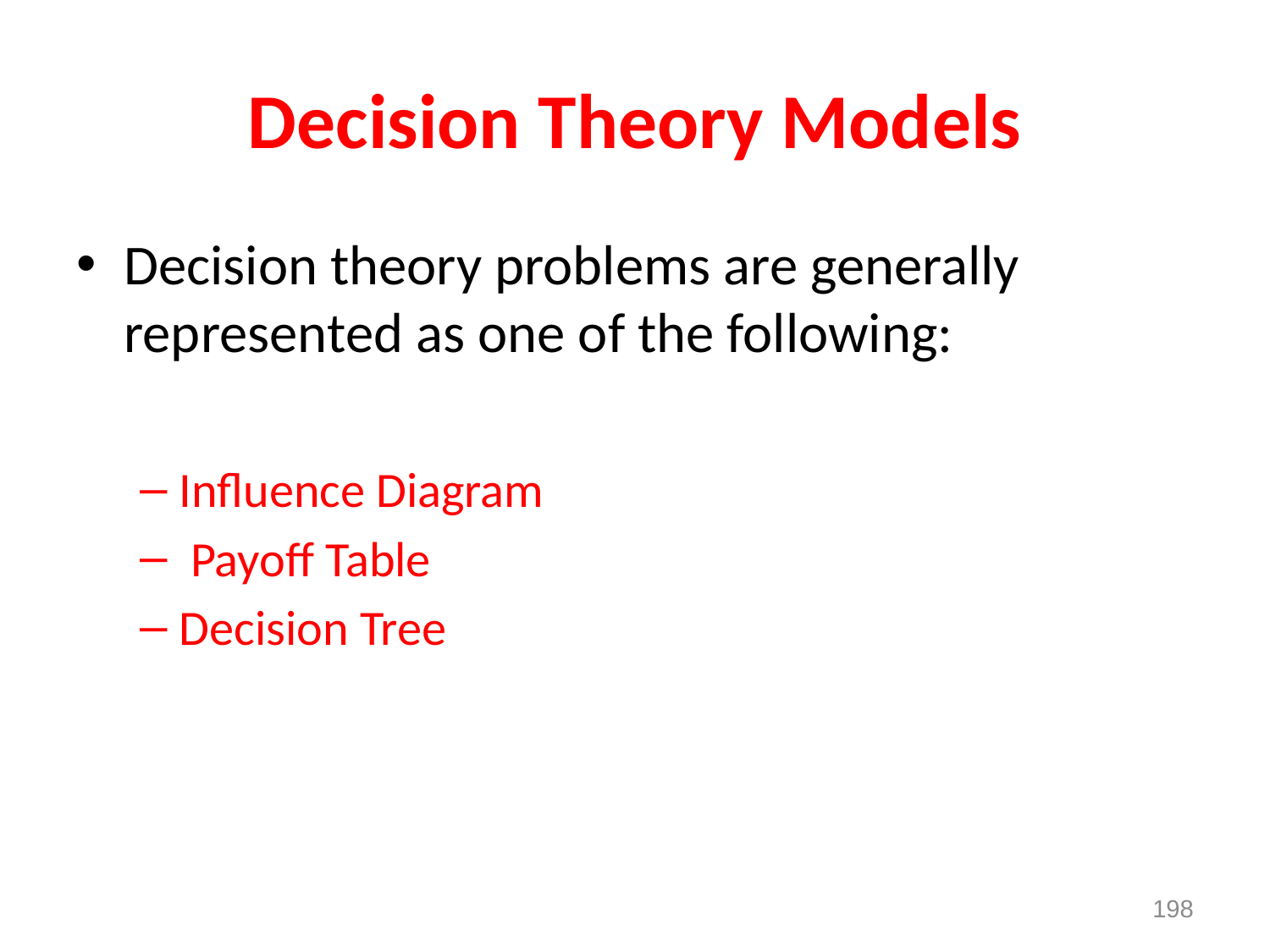

# Decision Theory Models
Decision theory problems are generally represented as one of the following:

Influence Diagram
 Payoff Table
Decision Tree
198